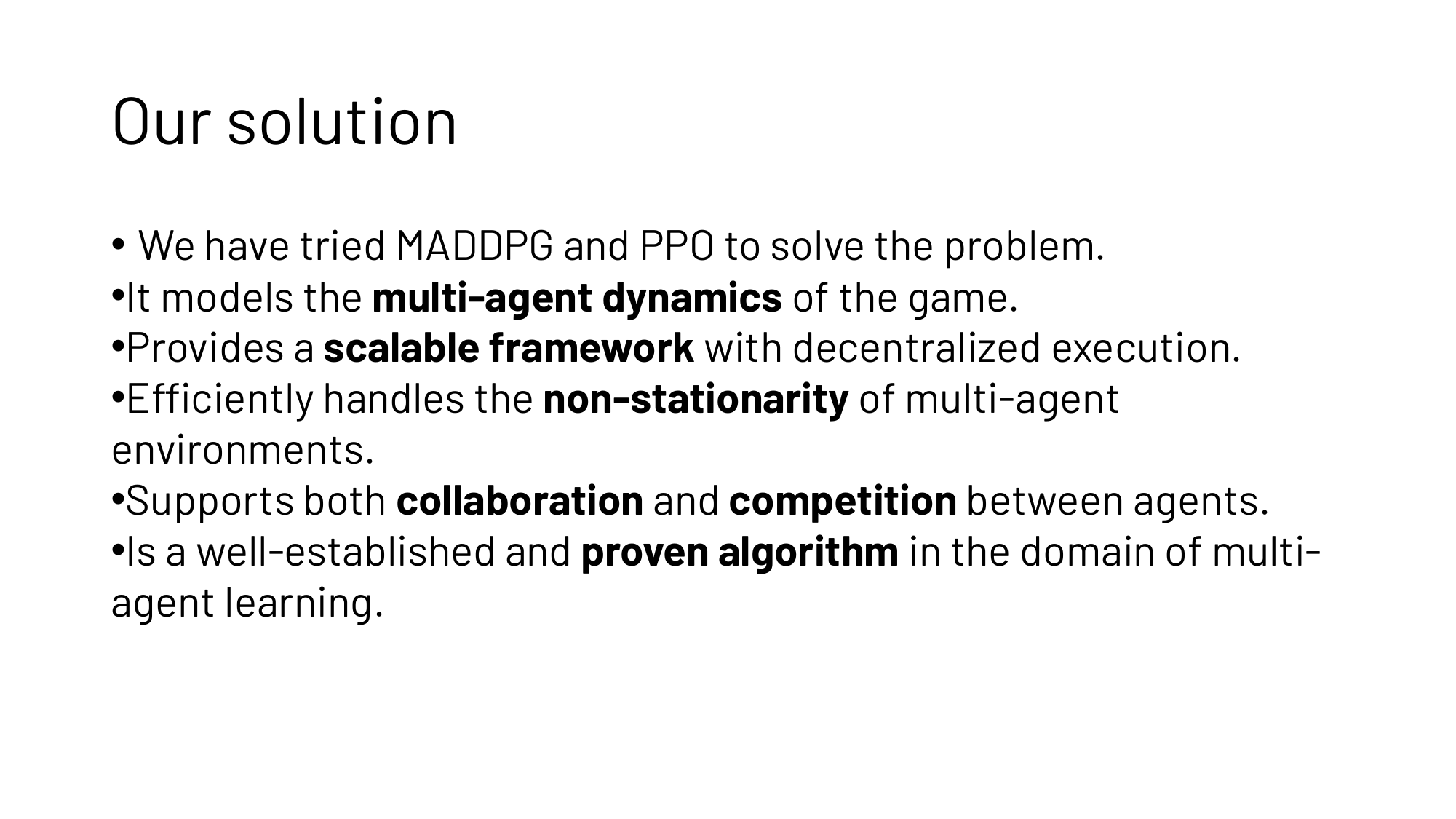

# Our solution
We have tried MADDPG and PPO to solve the problem.
It models the multi-agent dynamics of the game.
Provides a scalable framework with decentralized execution.
Efficiently handles the non-stationarity of multi-agent environments.
Supports both collaboration and competition between agents.
Is a well-established and proven algorithm in the domain of multi-agent learning.